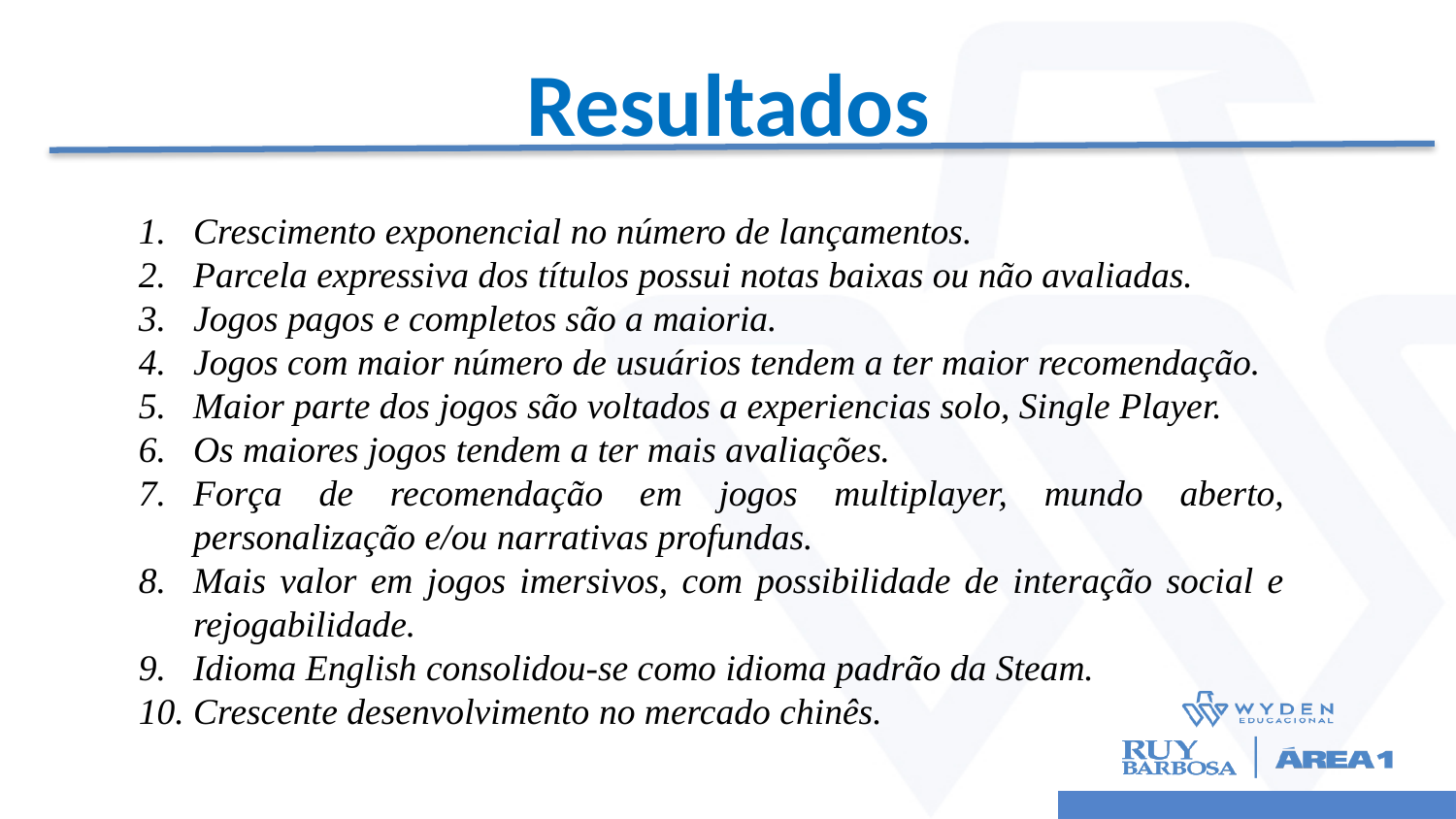

# Resultados
Crescimento exponencial no número de lançamentos.
Parcela expressiva dos títulos possui notas baixas ou não avaliadas.
Jogos pagos e completos são a maioria.
Jogos com maior número de usuários tendem a ter maior recomendação.
Maior parte dos jogos são voltados a experiencias solo, Single Player.
Os maiores jogos tendem a ter mais avaliações.
Força de recomendação em jogos multiplayer, mundo aberto, personalização e/ou narrativas profundas.
Mais valor em jogos imersivos, com possibilidade de interação social e rejogabilidade.
Idioma English consolidou-se como idioma padrão da Steam.
Crescente desenvolvimento no mercado chinês.